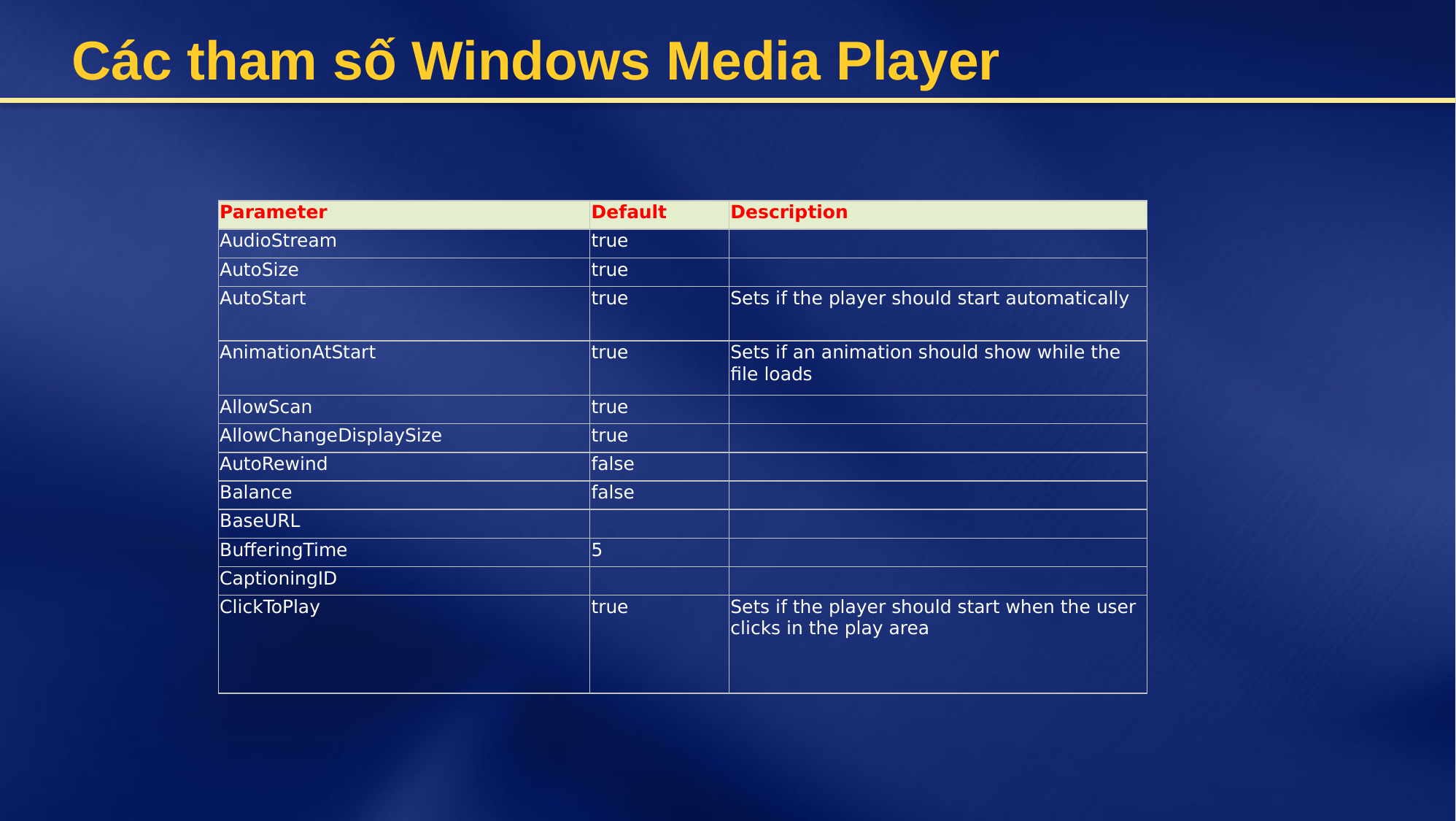

# Các tham số Windows Media Player
| Parameter | Default | Description |
| --- | --- | --- |
| AudioStream | true |  |
| AutoSize | true |  |
| AutoStart | true | Sets if the player should start automatically |
| AnimationAtStart | true | Sets if an animation should show while the file loads |
| AllowScan | true |  |
| AllowChangeDisplaySize | true |  |
| AutoRewind | false |  |
| Balance | false |  |
| BaseURL |  |  |
| BufferingTime | 5 |  |
| CaptioningID |  |  |
| ClickToPlay | true | Sets if the player should start when the user clicks in the play area |